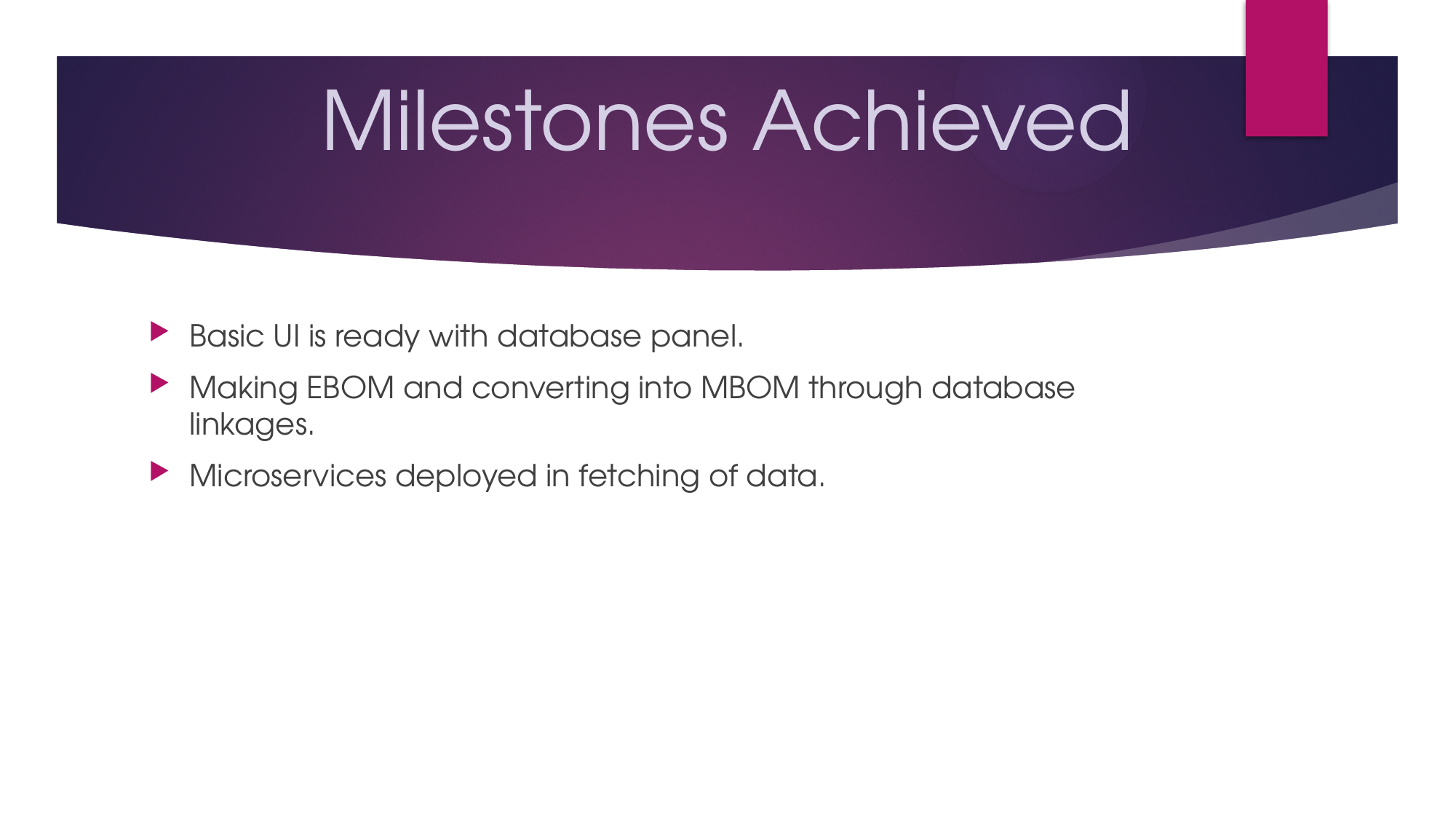

Milestones Achieved
Basic UI is ready with database panel.
Making EBOM and converting into MBOM through database linkages.
Microservices deployed in fetching of data.